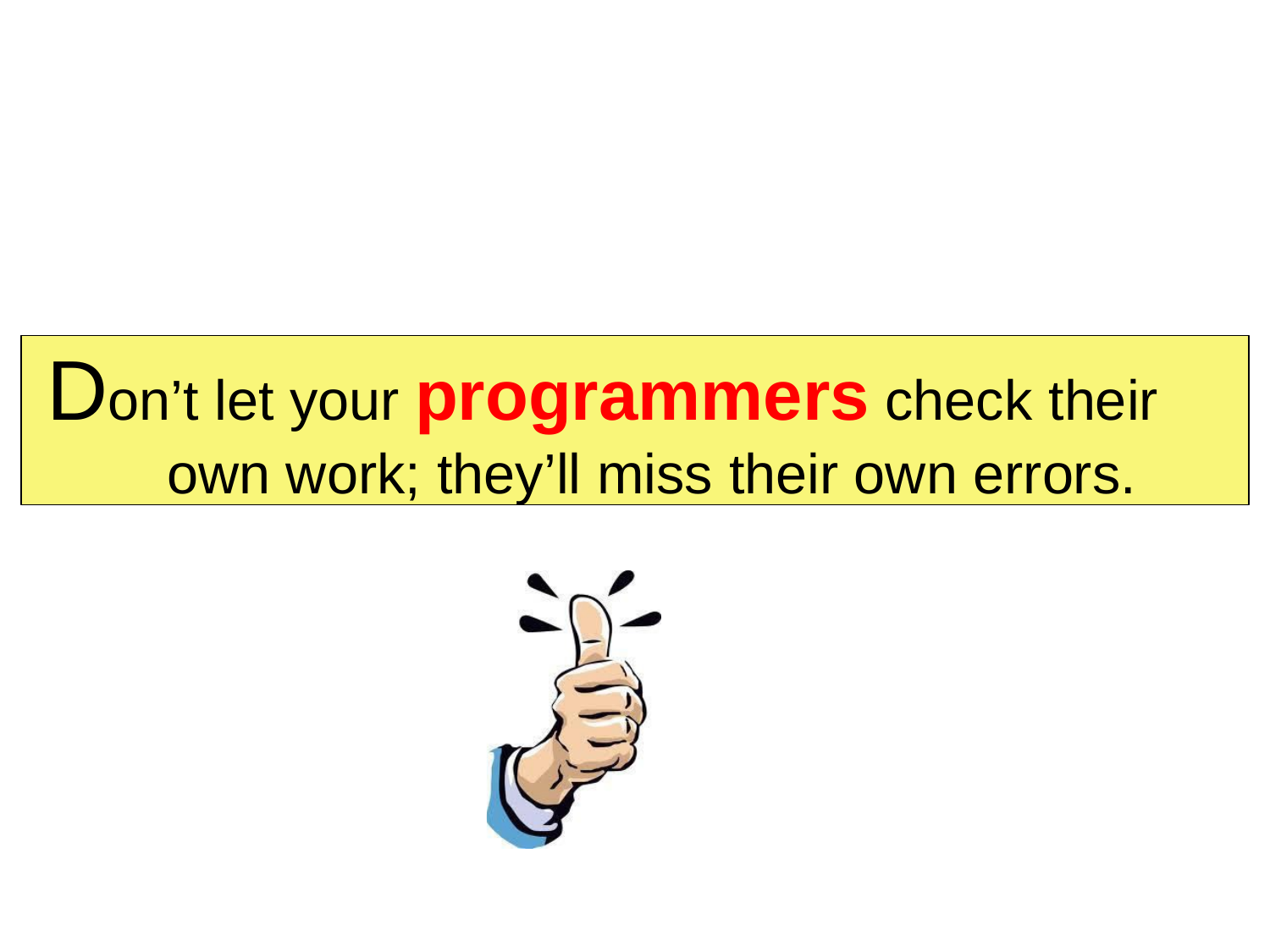

Don’t let your programmers check their own work; they’ll miss their own errors.